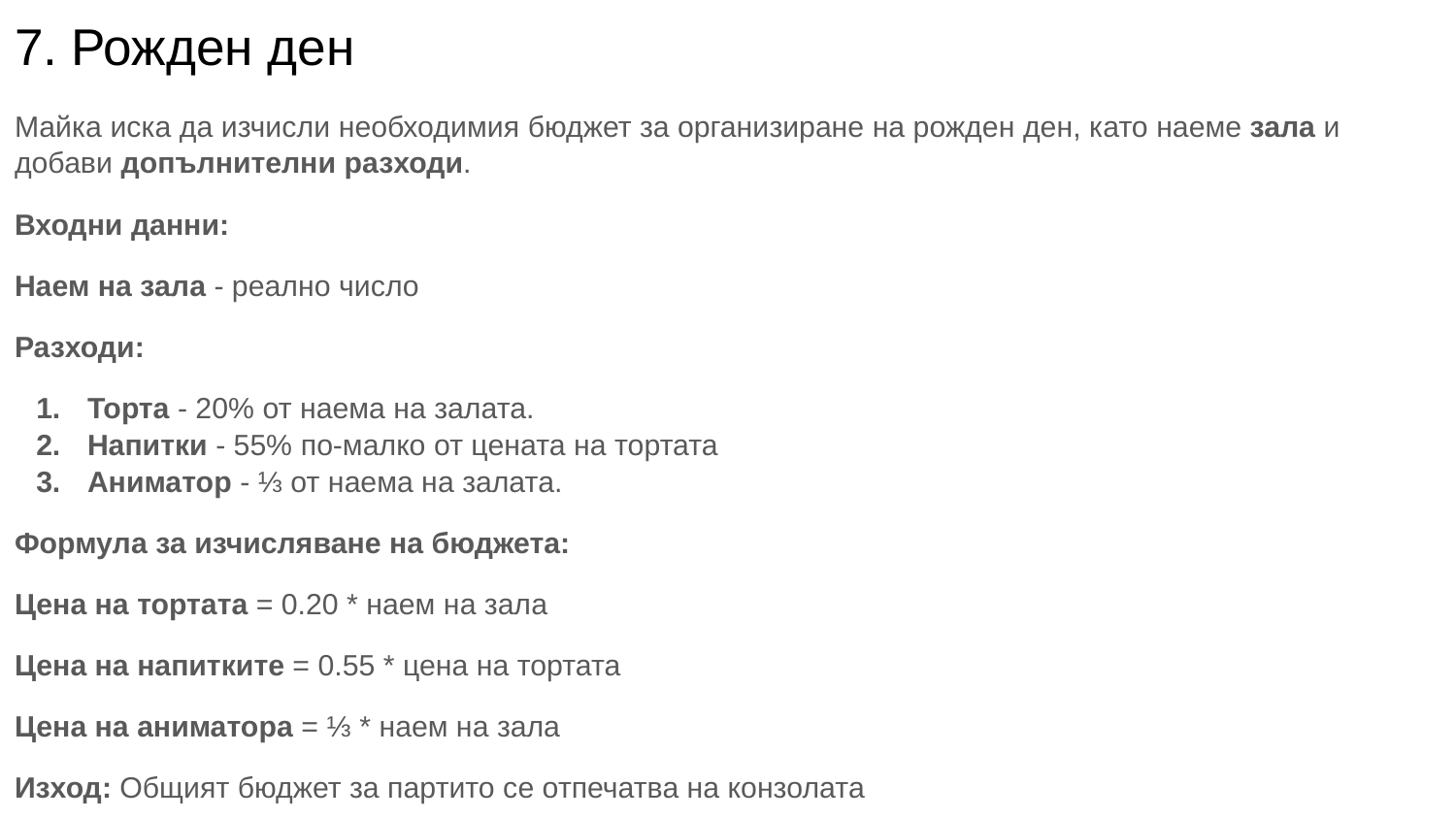

# 7. Рожден ден
Майка иска да изчисли необходимия бюджет за организиране на рожден ден, като наеме зала и добави допълнителни разходи.
Входни данни:
Наем на зала - реално число
Разходи:
Торта - 20% от наема на залата.
Напитки - 55% по-малко от цената на тортата
Аниматор - ⅓ от наема на залата.
Формула за изчисляване на бюджета:
Цена на тортата = 0.20 * наем на зала
Цена на напитките = 0.55 * цена на тортата
Цена на аниматора = ⅓ * наем на зала
Изход: Общият бюджет за партито се отпечатва на конзолата